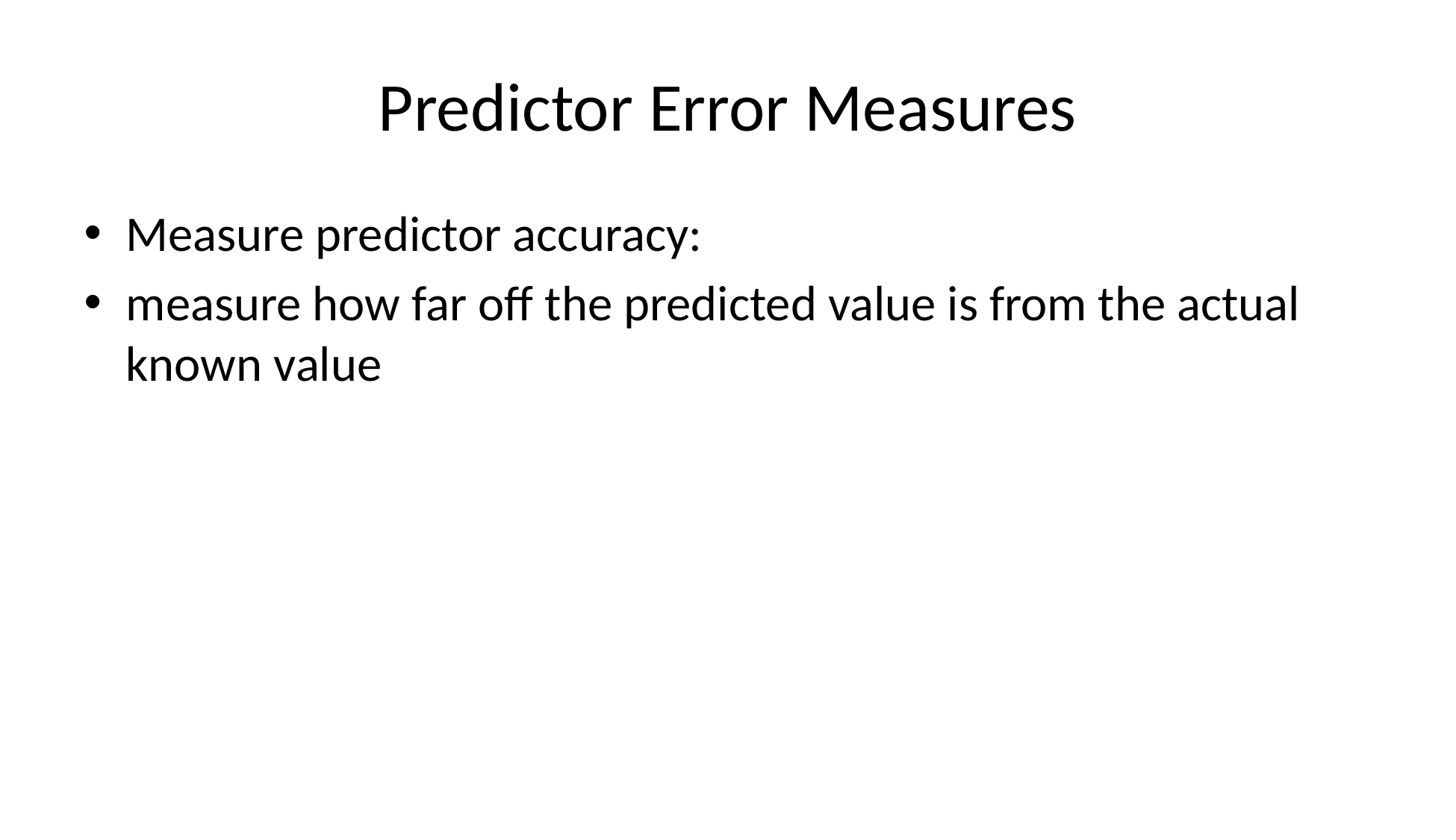

# Predictor Error Measures
Measure predictor accuracy:
measure how far off the predicted value is from the actual known value